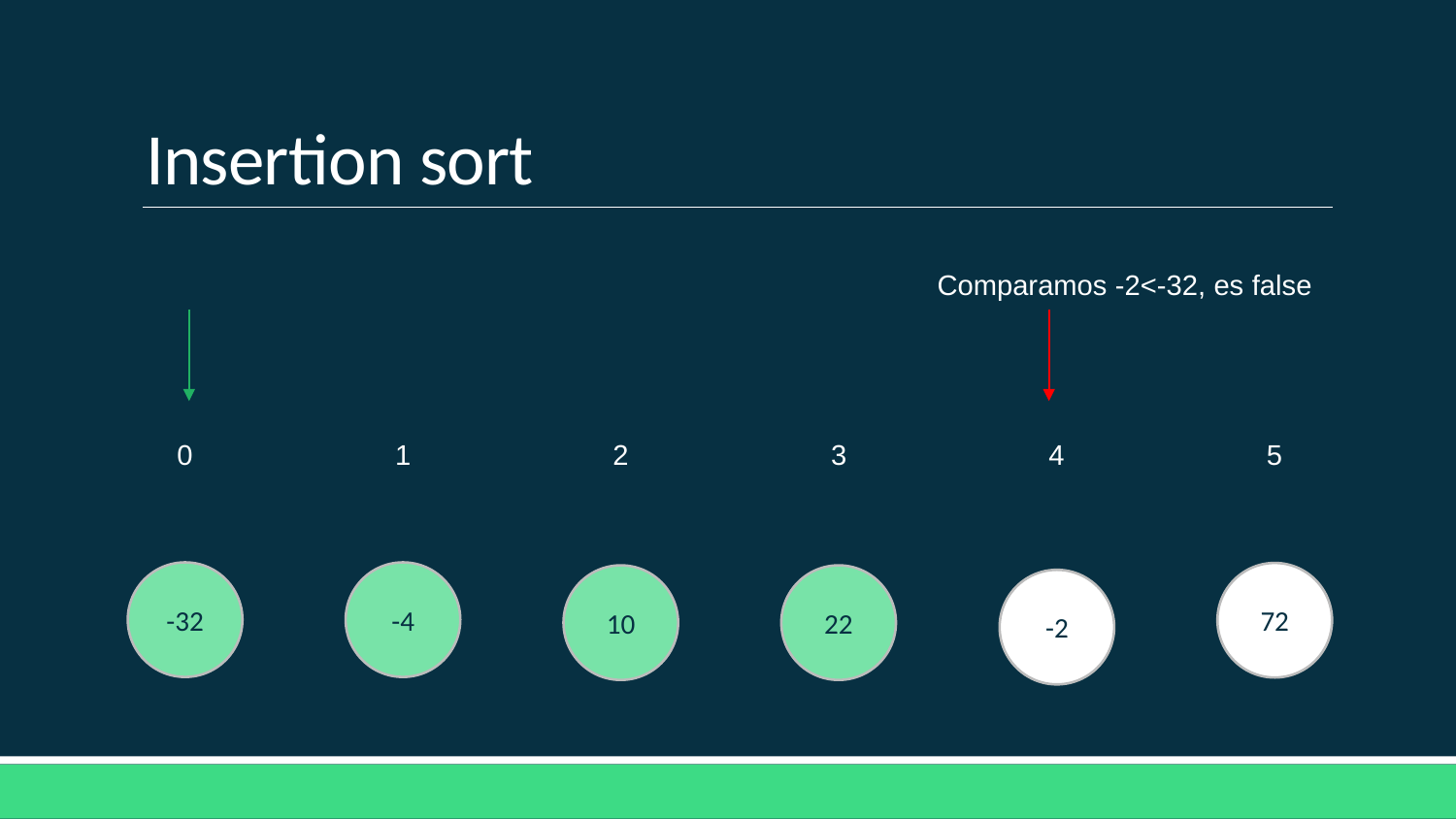

# Insertion sort
Comparamos -2<-32, es false
4
5
3
2
1
0
-32
-4
72
10
22
-2